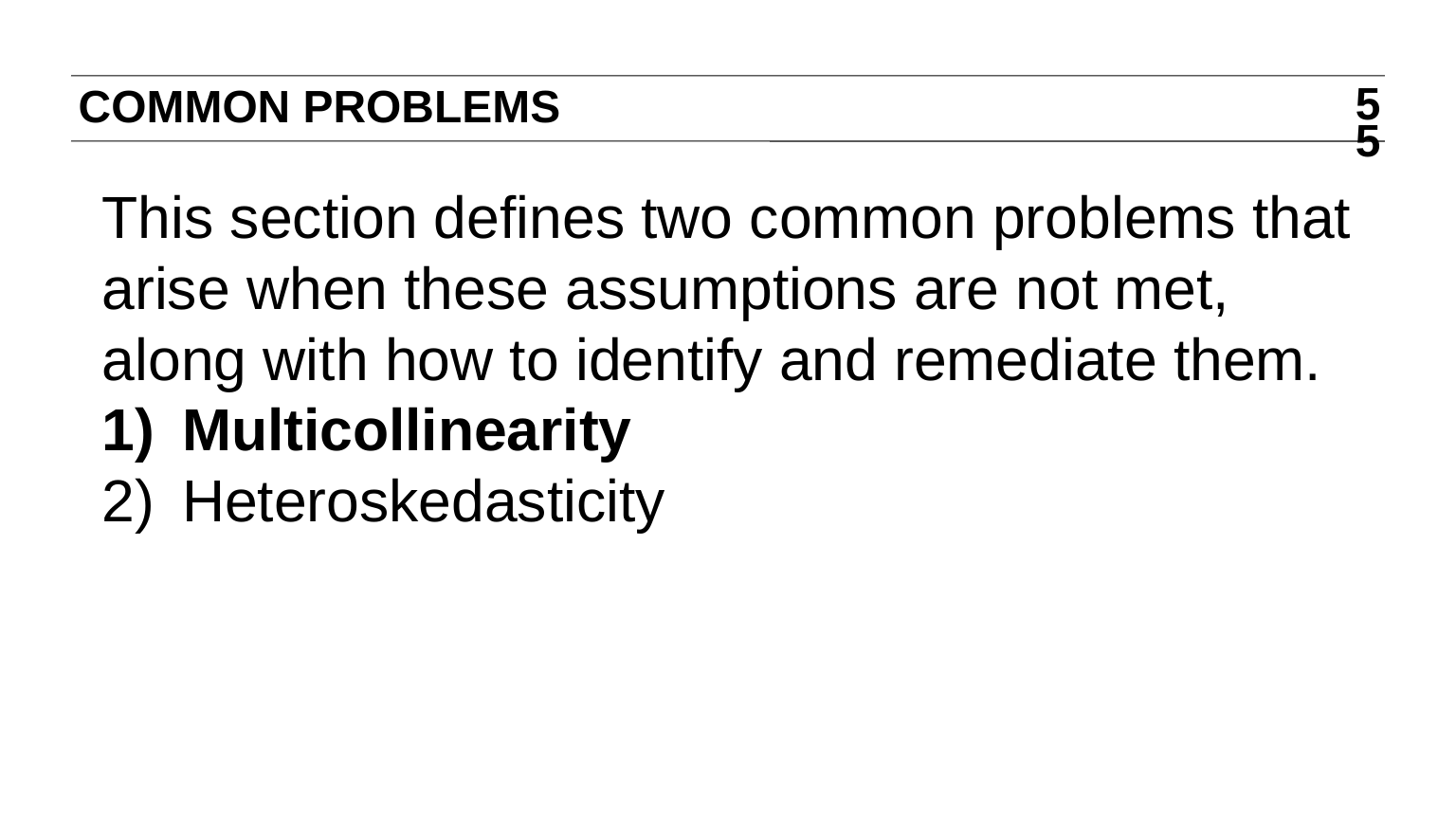

COMMON PROBLEMS
55
This section defines two common problems that arise when these assumptions are not met, along with how to identify and remediate them.
Multicollinearity
Heteroskedasticity